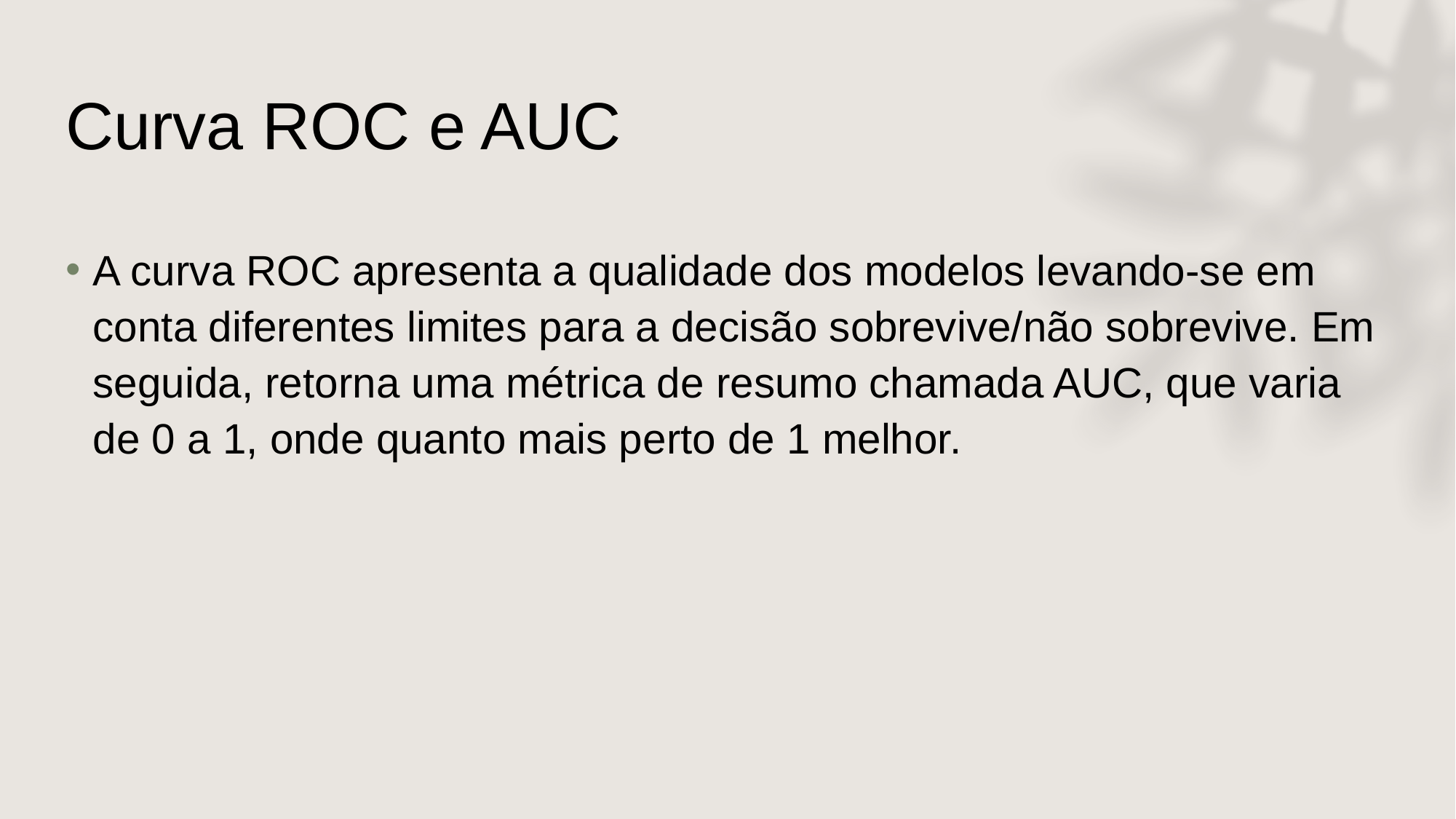

# Curva ROC e AUC
A curva ROC apresenta a qualidade dos modelos levando-se em conta diferentes limites para a decisão sobrevive/não sobrevive. Em seguida, retorna uma métrica de resumo chamada AUC, que varia de 0 a 1, onde quanto mais perto de 1 melhor.